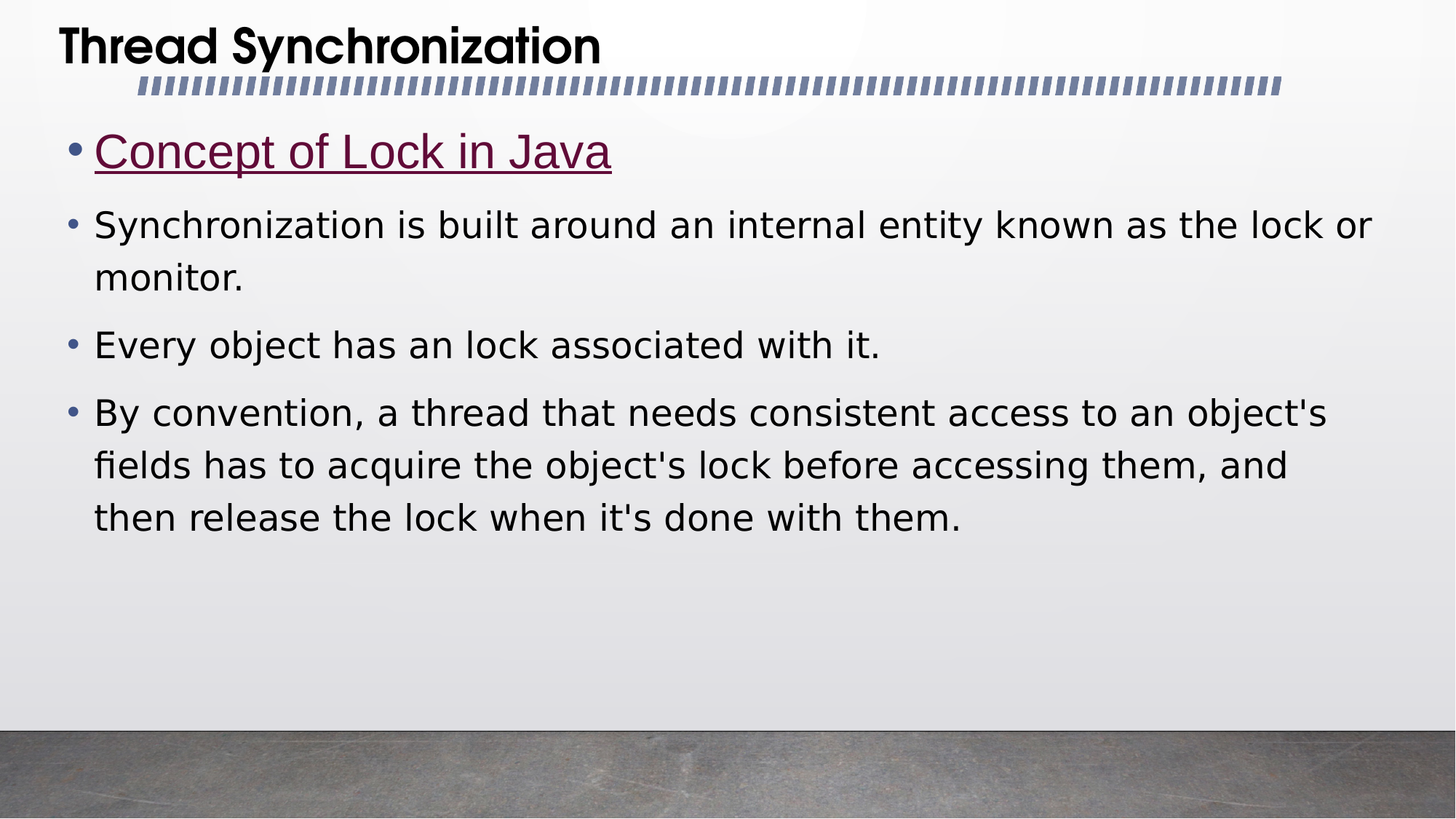

# Thread Synchronization
Concept of Lock in Java
Synchronization is built around an internal entity known as the lock or monitor.
Every object has an lock associated with it.
By convention, a thread that needs consistent access to an object's fields has to acquire the object's lock before accessing them, and then release the lock when it's done with them.